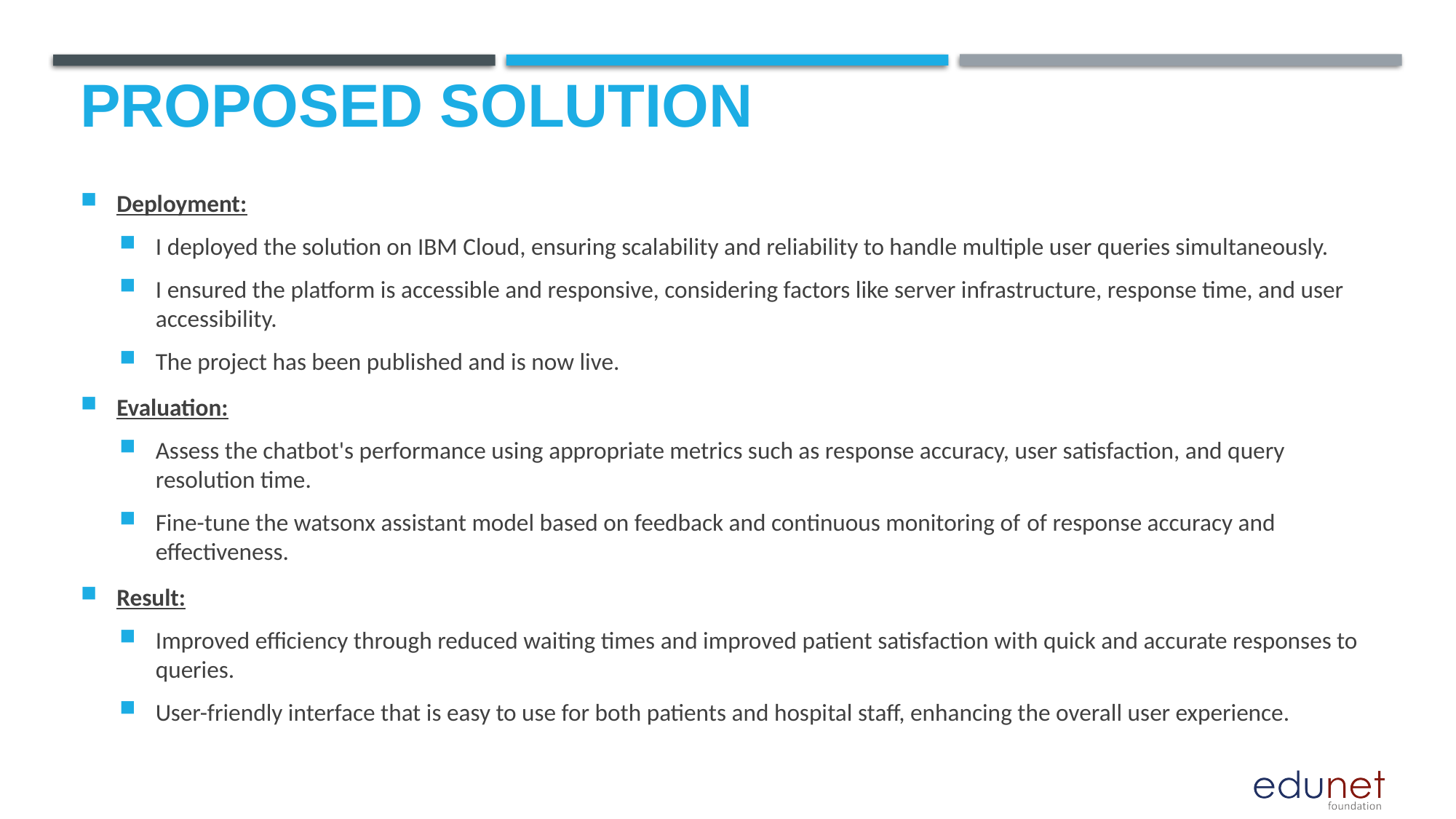

# Proposed Solution
Deployment:
I deployed the solution on IBM Cloud, ensuring scalability and reliability to handle multiple user queries simultaneously.
I ensured the platform is accessible and responsive, considering factors like server infrastructure, response time, and user accessibility.
The project has been published and is now live.
Evaluation:
Assess the chatbot's performance using appropriate metrics such as response accuracy, user satisfaction, and query resolution time.
Fine-tune the watsonx assistant model based on feedback and continuous monitoring of of response accuracy and effectiveness.
Result:
Improved efficiency through reduced waiting times and improved patient satisfaction with quick and accurate responses to queries.
User-friendly interface that is easy to use for both patients and hospital staff, enhancing the overall user experience.